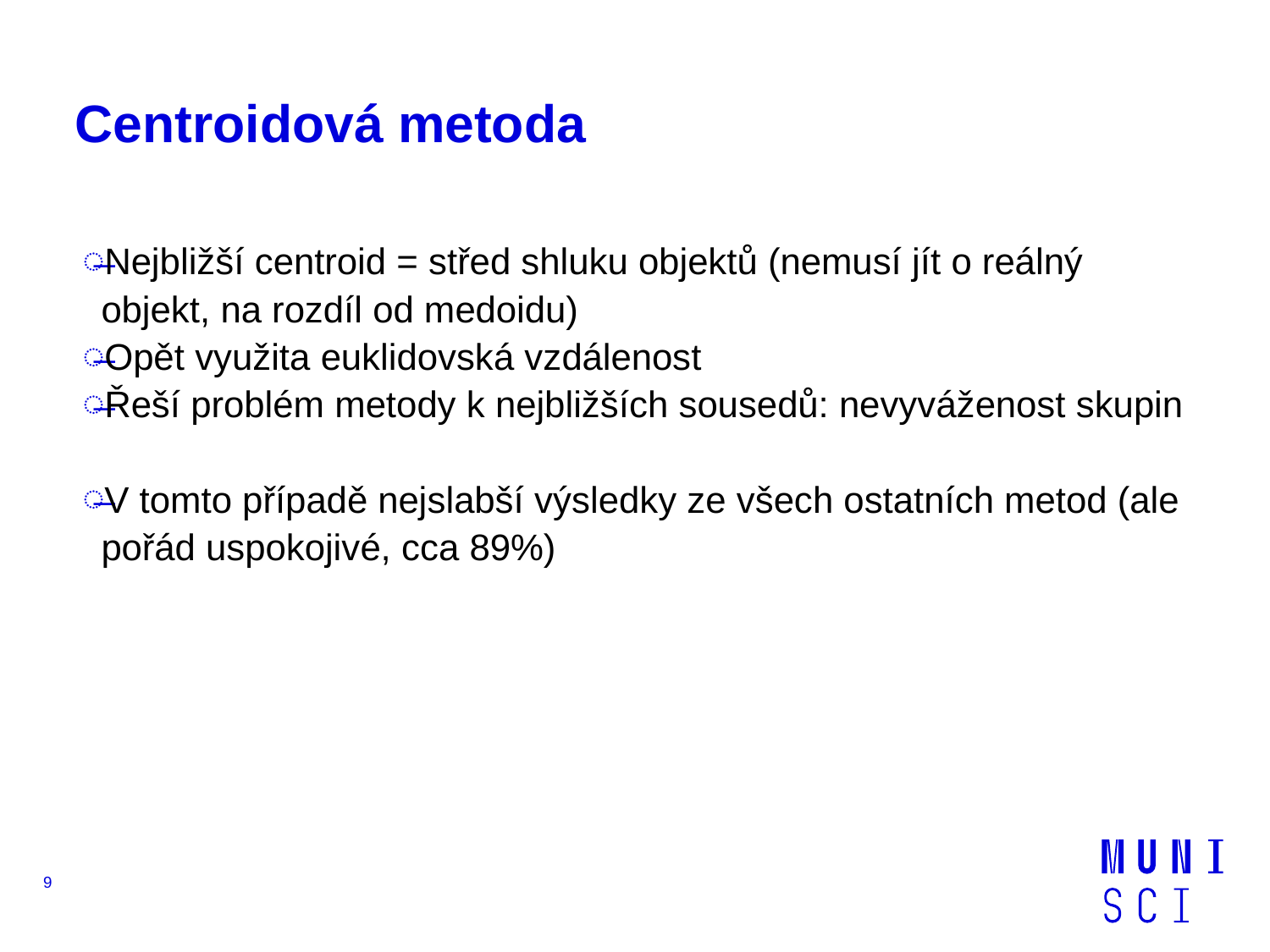

# Centroidová metoda
Nejbližší centroid = střed shluku objektů (nemusí jít o reálný objekt, na rozdíl od medoidu)
Opět využita euklidovská vzdálenost
Řeší problém metody k nejbližších sousedů: nevyváženost skupin

V tomto případě nejslabší výsledky ze všech ostatních metod (ale pořád uspokojivé, cca 89%)
9